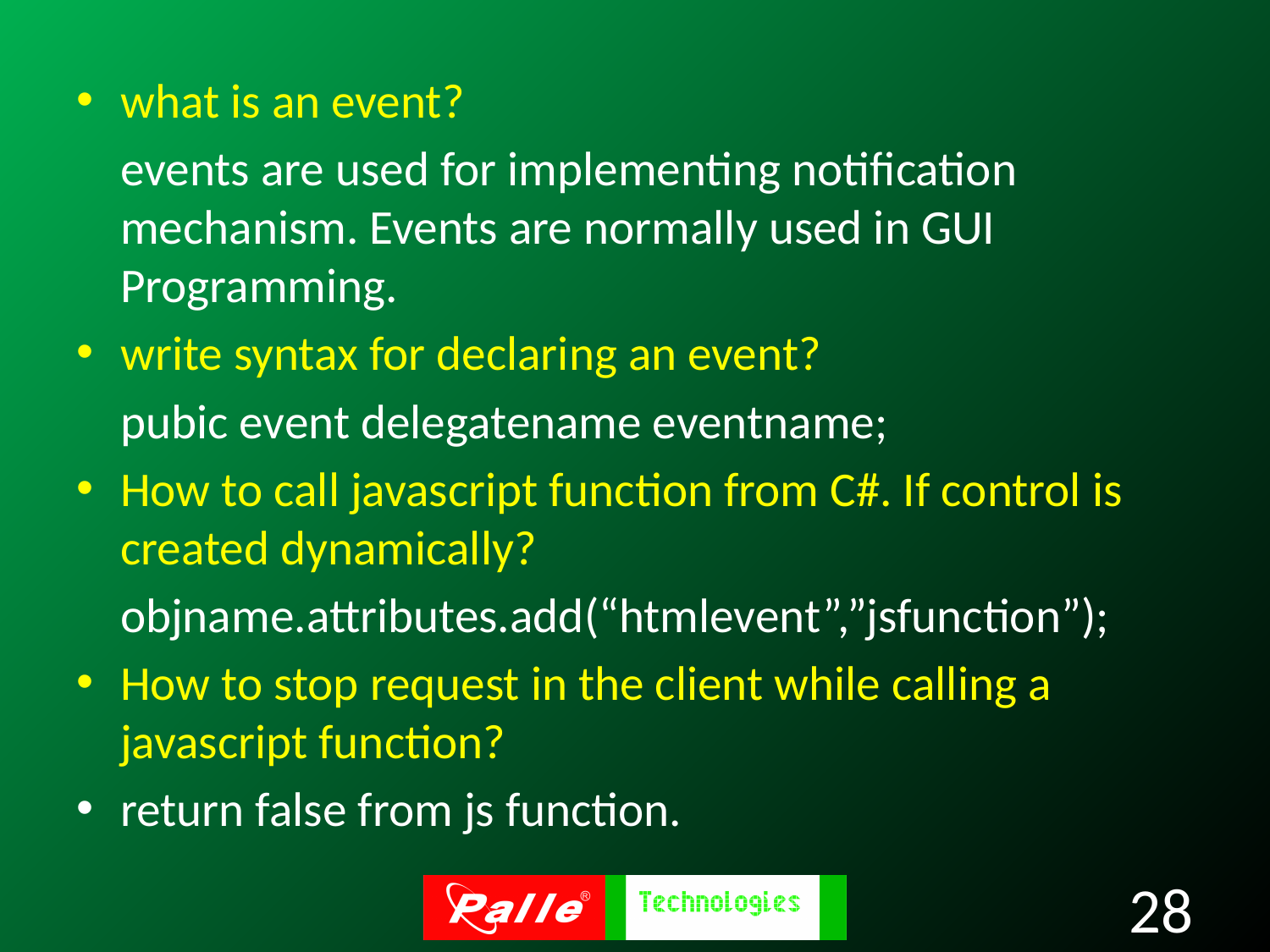

what is an event?
 	events are used for implementing notification mechanism. Events are normally used in GUI Programming.
write syntax for declaring an event?
	pubic event delegatename eventname;
How to call javascript function from C#. If control is created dynamically?
    objname.attributes.add(“htmlevent”,”jsfunction”);
How to stop request in the client while calling a javascript function?
return false from js function.
28